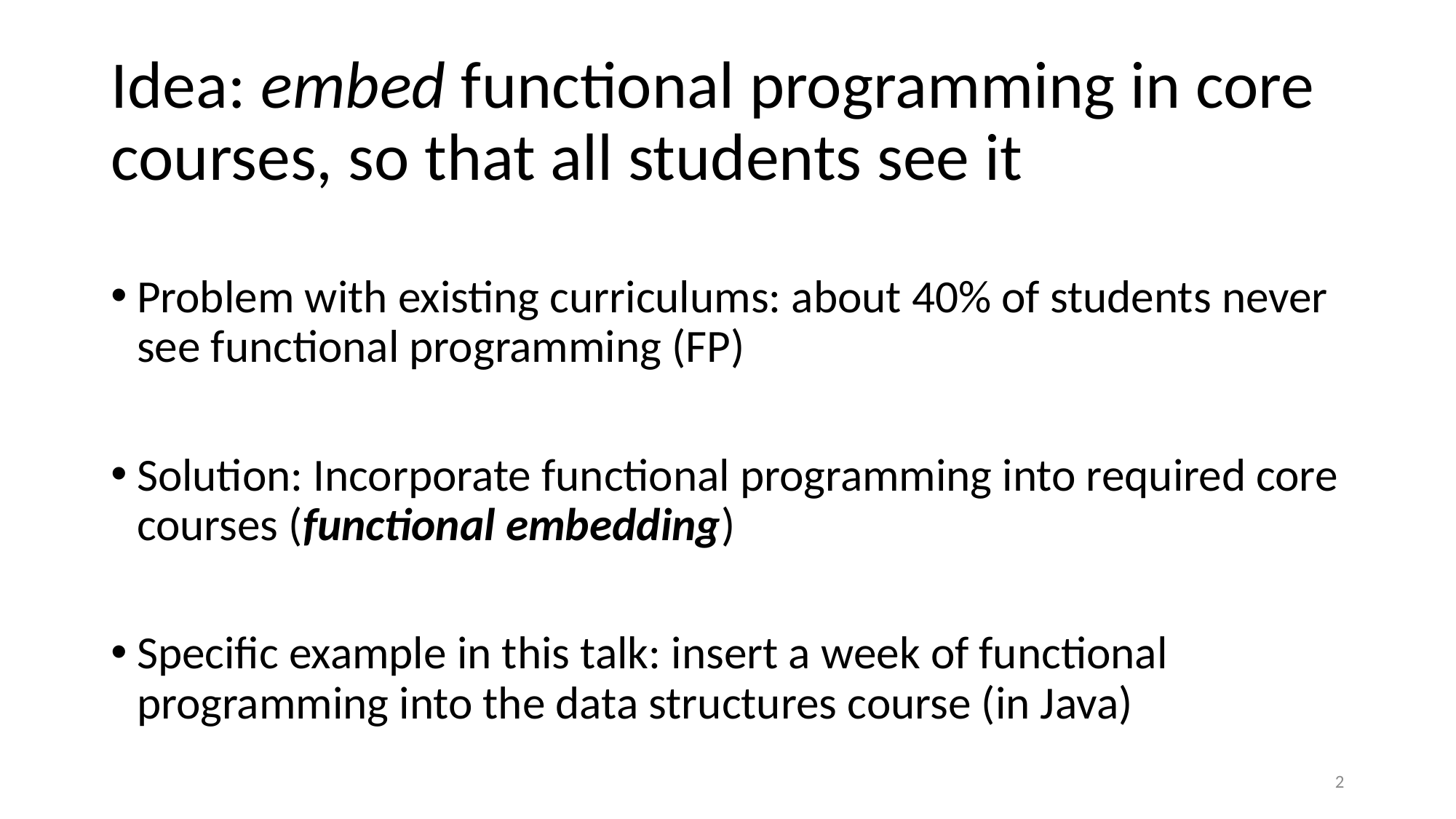

# Idea: embed functional programming in core courses, so that all students see it
Problem with existing curriculums: about 40% of students never see functional programming (FP)

Solution: Incorporate functional programming into required core courses (functional embedding)

Specific example in this talk: insert a week of functional programming into the data structures course (in Java)

2